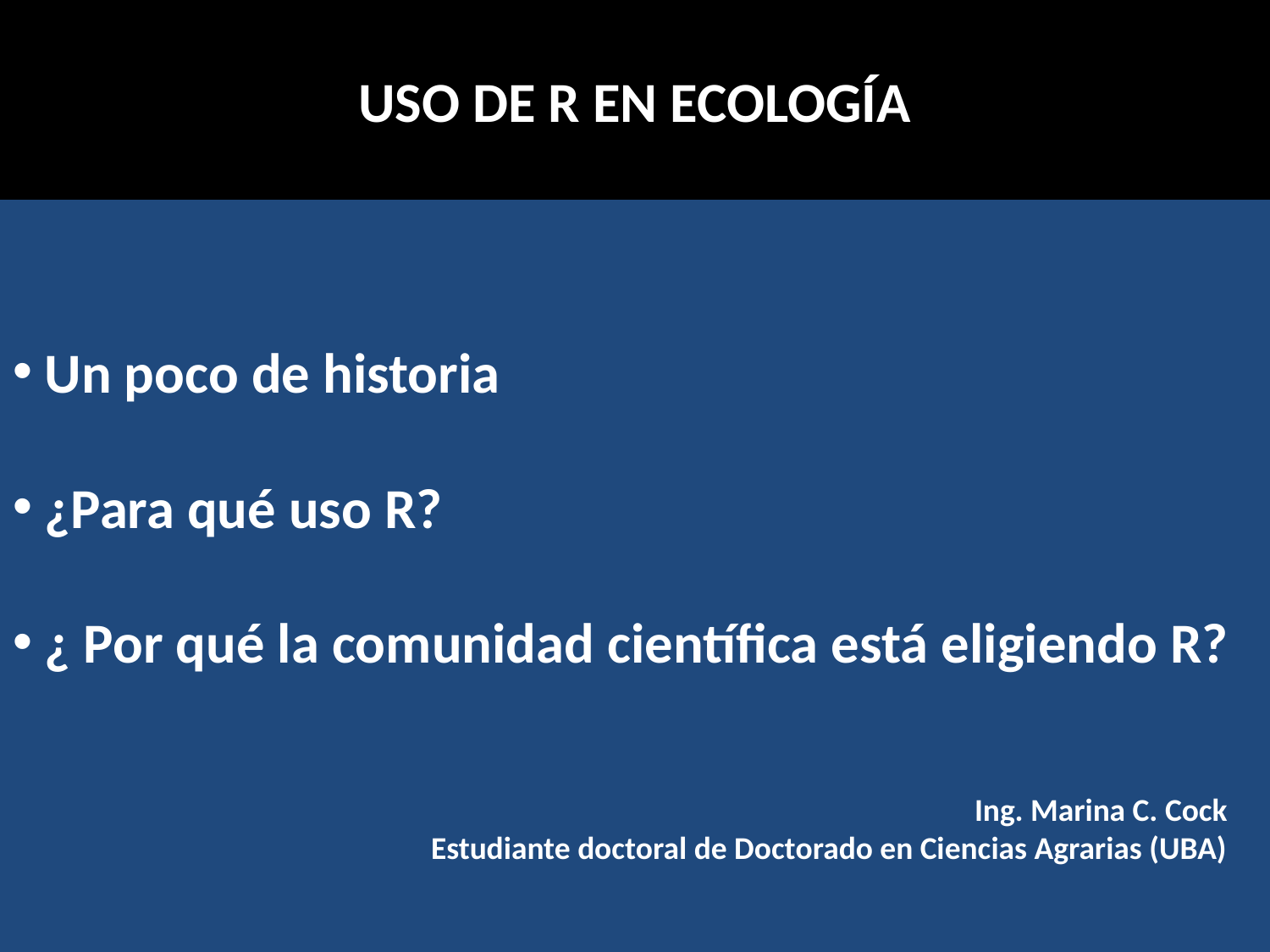

USO DE R EN ECOLOGÍA

 Un poco de historia

 ¿Para qué uso R?

 ¿ Por qué la comunidad científica está eligiendo R?
Ing. Marina C. Cock
Estudiante doctoral de Doctorado en Ciencias Agrarias (UBA)